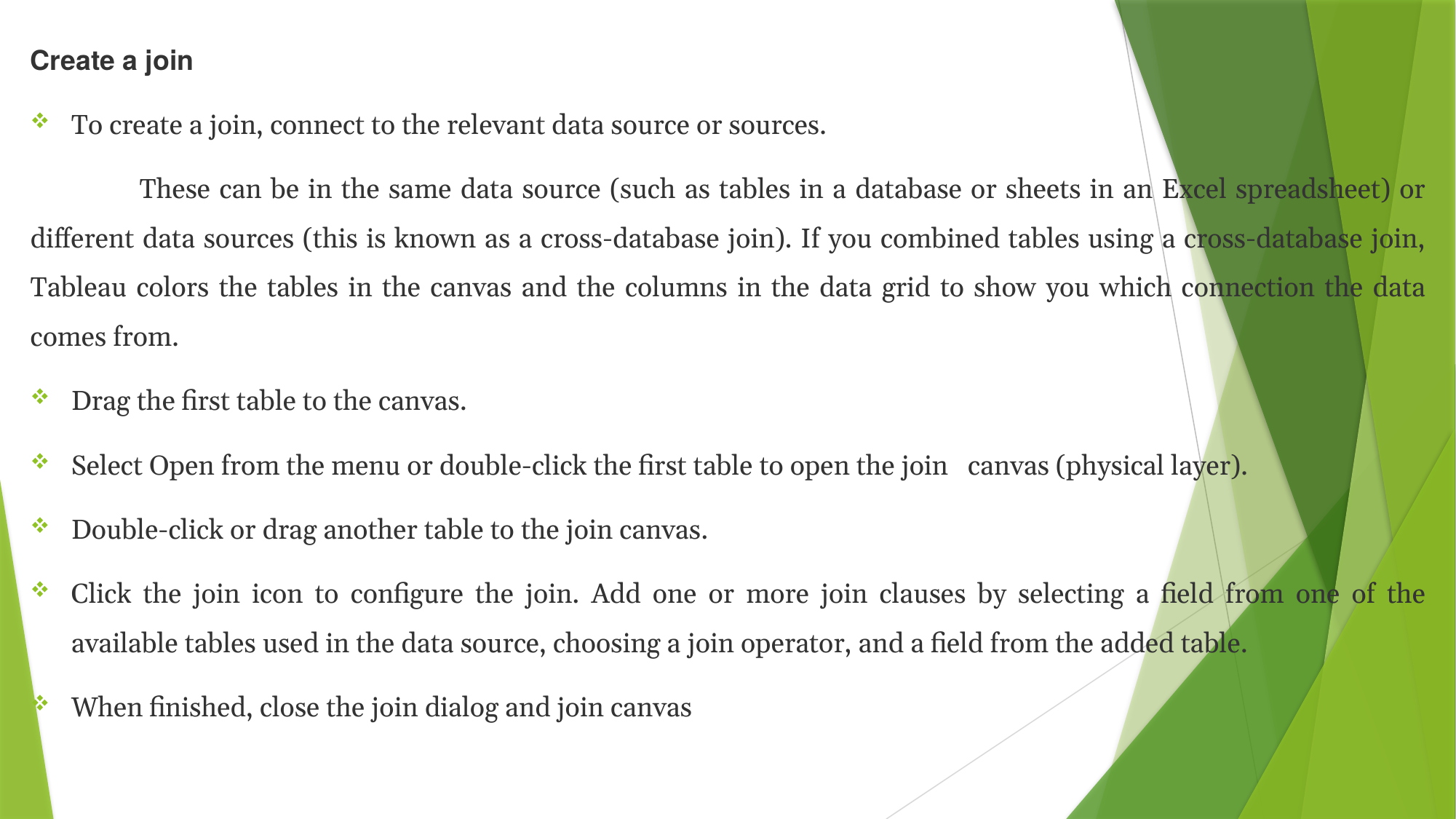

Create a join
To create a join, connect to the relevant data source or sources.
	These can be in the same data source (such as tables in a database or sheets in an Excel spreadsheet) or different data sources (this is known as a cross-database join). If you combined tables using a cross-database join, Tableau colors the tables in the canvas and the columns in the data grid to show you which connection the data comes from.
Drag the first table to the canvas.
Select Open from the menu or double-click the first table to open the join   canvas (physical layer).
Double-click or drag another table to the join canvas.
Click the join icon to configure the join. Add one or more join clauses by selecting a field from one of the available tables used in the data source, choosing a join operator, and a field from the added table.
When finished, close the join dialog and join canvas